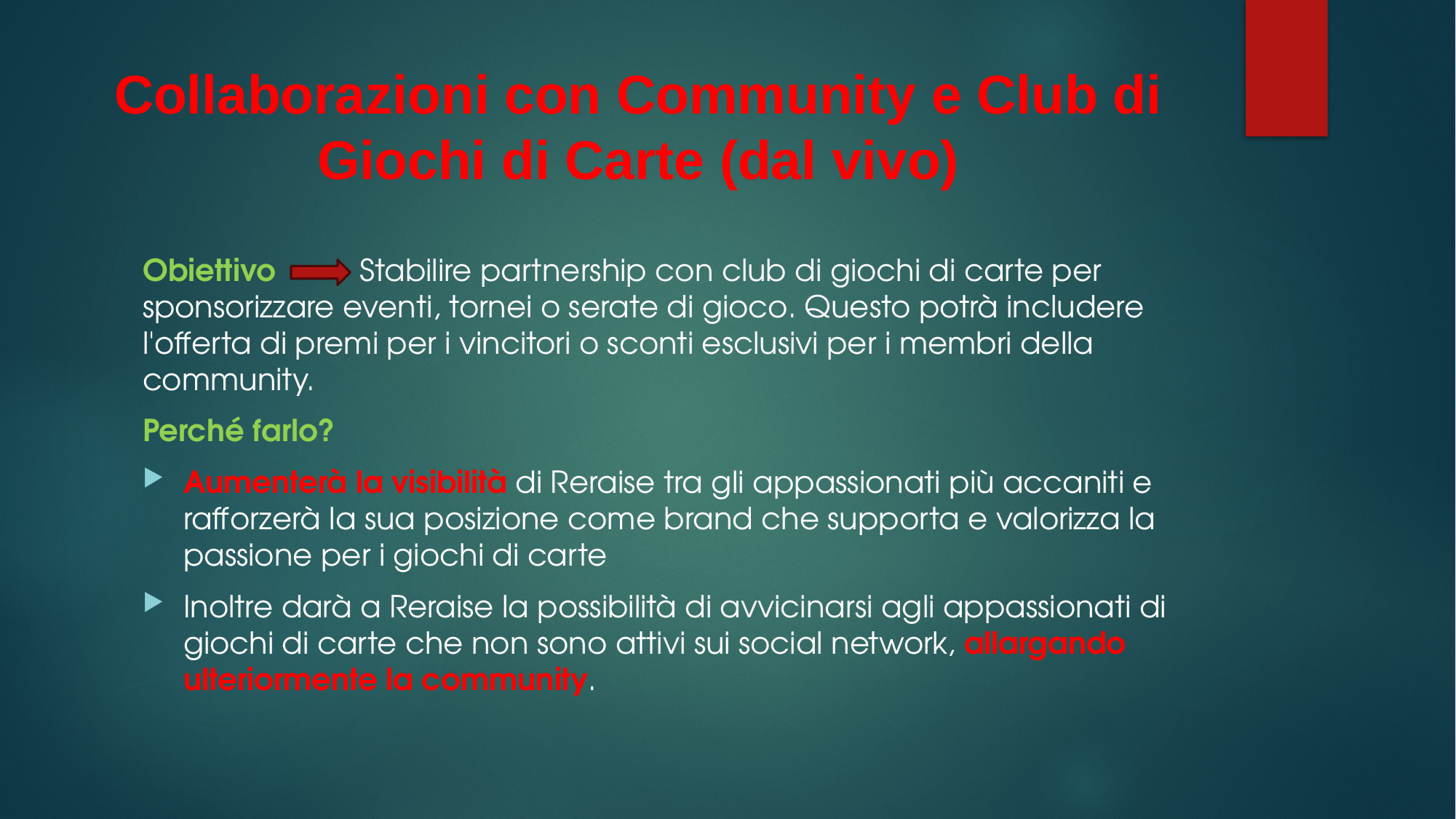

# Collaborazioni con Community e Club di Giochi di Carte (dal vivo)
Obiettivo          Stabilire partnership con club di giochi di carte per sponsorizzare eventi, tornei o serate di gioco. Questo potrà includere l'offerta di premi per i vincitori o sconti esclusivi per i membri della community.
Perché farlo?
Aumenterà la visibilità di Reraise tra gli appassionati più accaniti e rafforzerà la sua posizione come brand che supporta e valorizza la passione per i giochi di carte
Inoltre darà a Reraise la possibilità di avvicinarsi agli appassionati di giochi di carte che non sono attivi sui social network, allargando ulteriormente la community.